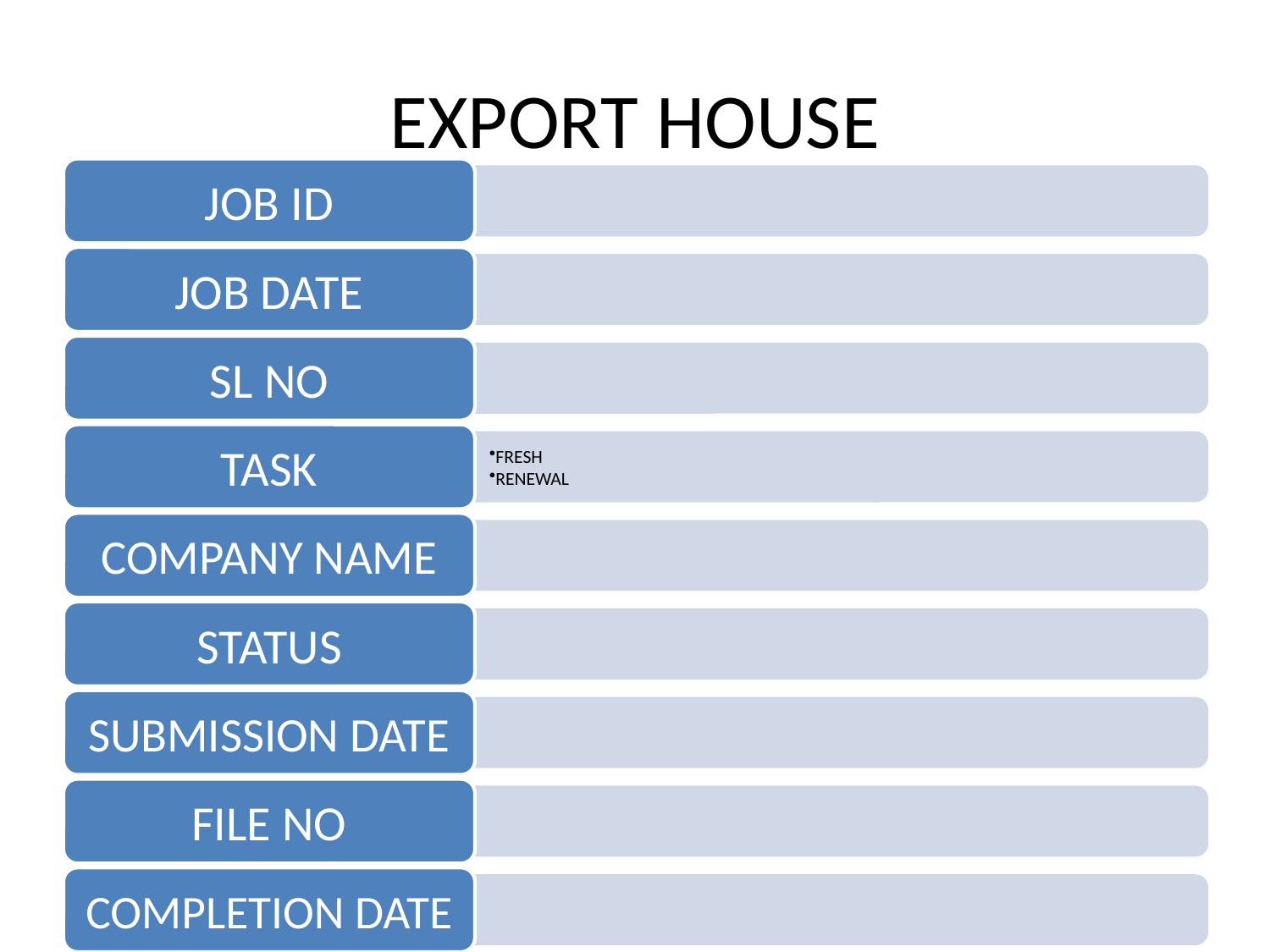

# EXPORT HOUSE
JOB ID
JOB DATE
SL NO
TASK
RENEWAL
COMPANY NAME
STATUS
SUBMISSION DATE
FILE NO
COMPLETION DATE
FRESH